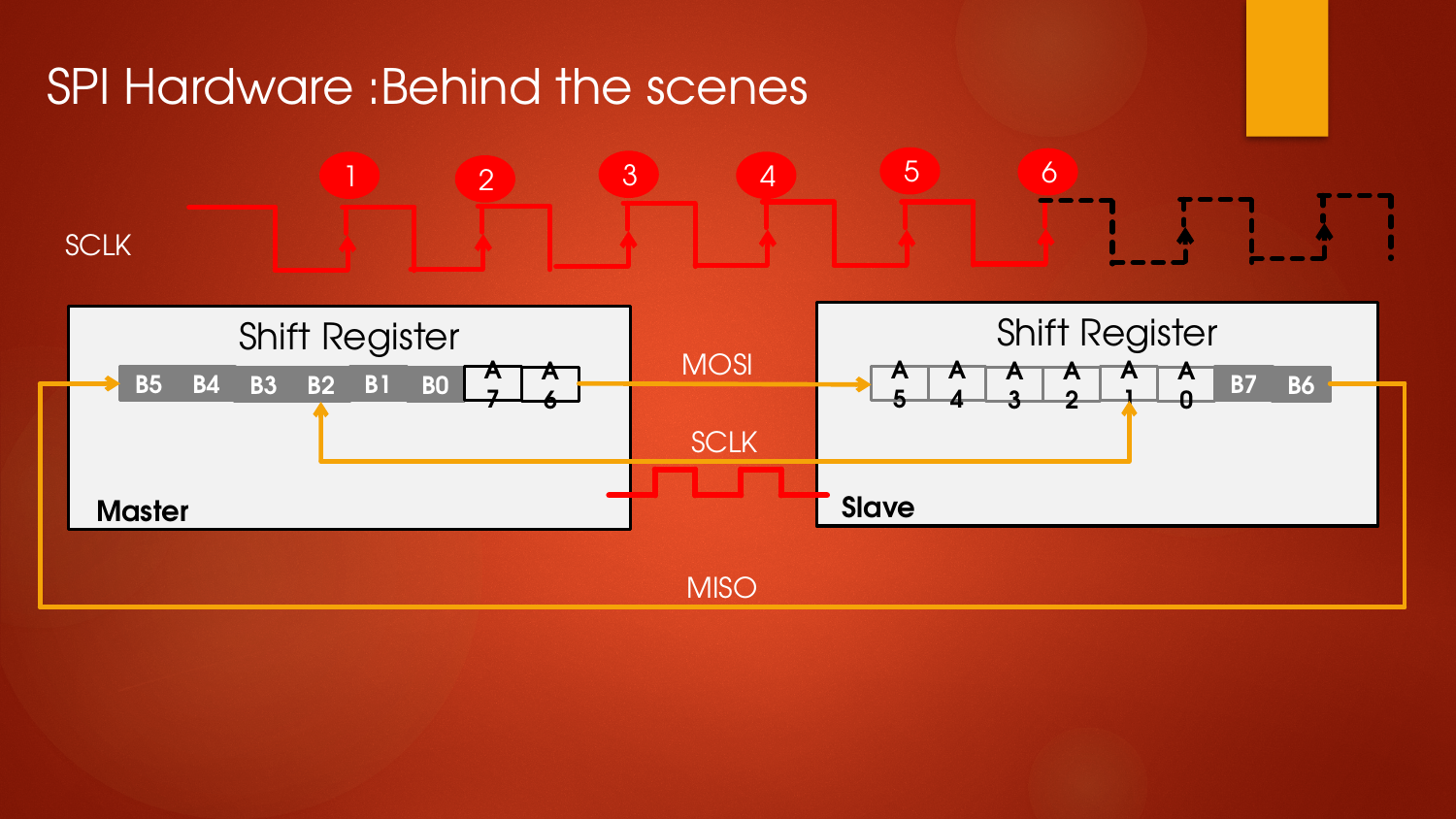

SPI Hardware :Behind the scenes
5
6
3
1
4
2
SCLK

Shift Register
A5
A4
A1
B7
A0
B6
A3
A2
Slave

B5
B4
B1
A7
B0
A6
B3
B2
Shift Register
Master
MOSI
SCLK
Slave
MISO